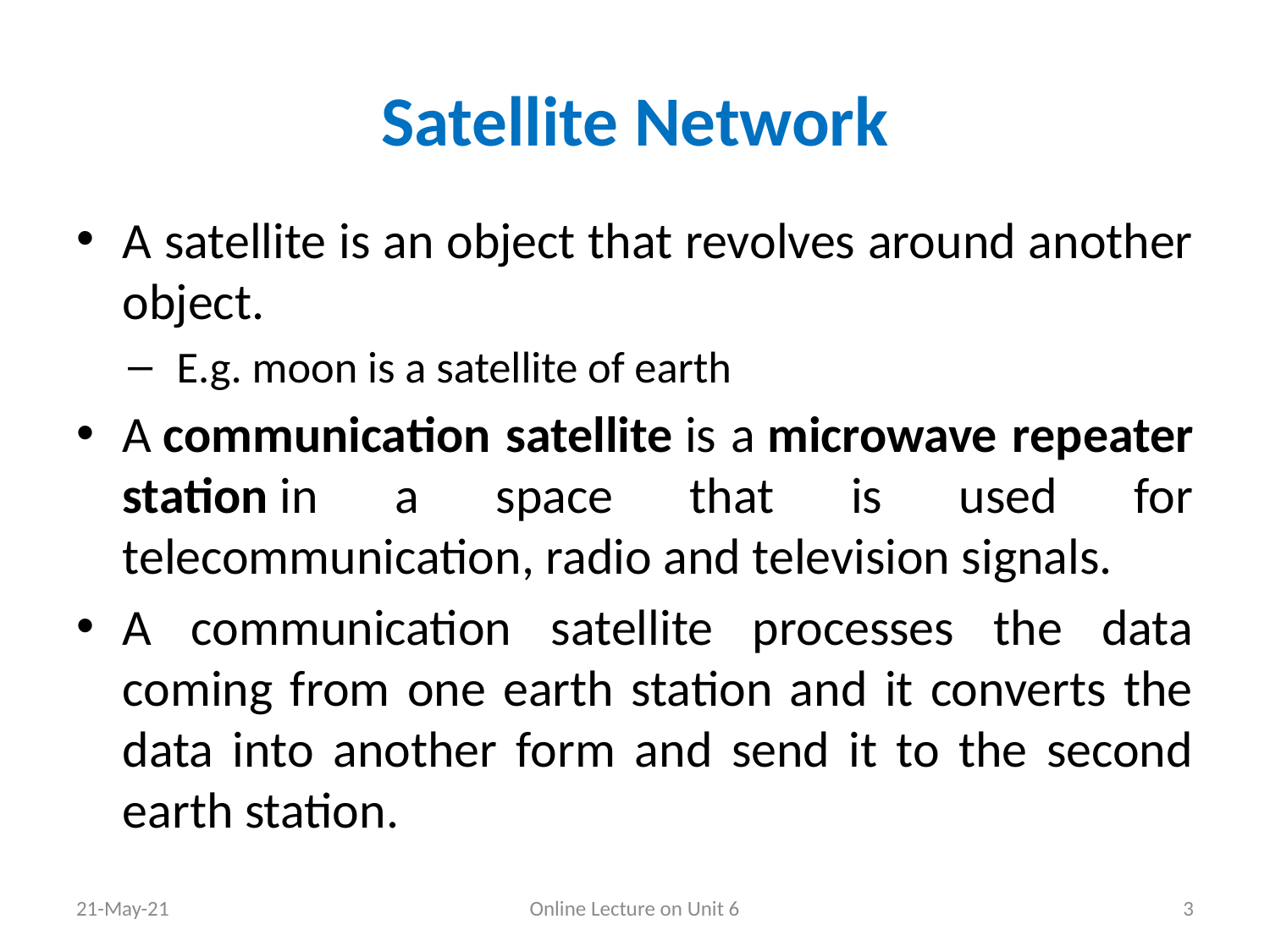

# Satellite Network
A satellite is an object that revolves around another object.
E.g. moon is a satellite of earth
A communication satellite is a microwave repeater station in a space that is used for telecommunication, radio and television signals.
A communication satellite processes the data coming from one earth station and it converts the data into another form and send it to the second earth station.
21-May-21
Online Lecture on Unit 6
3